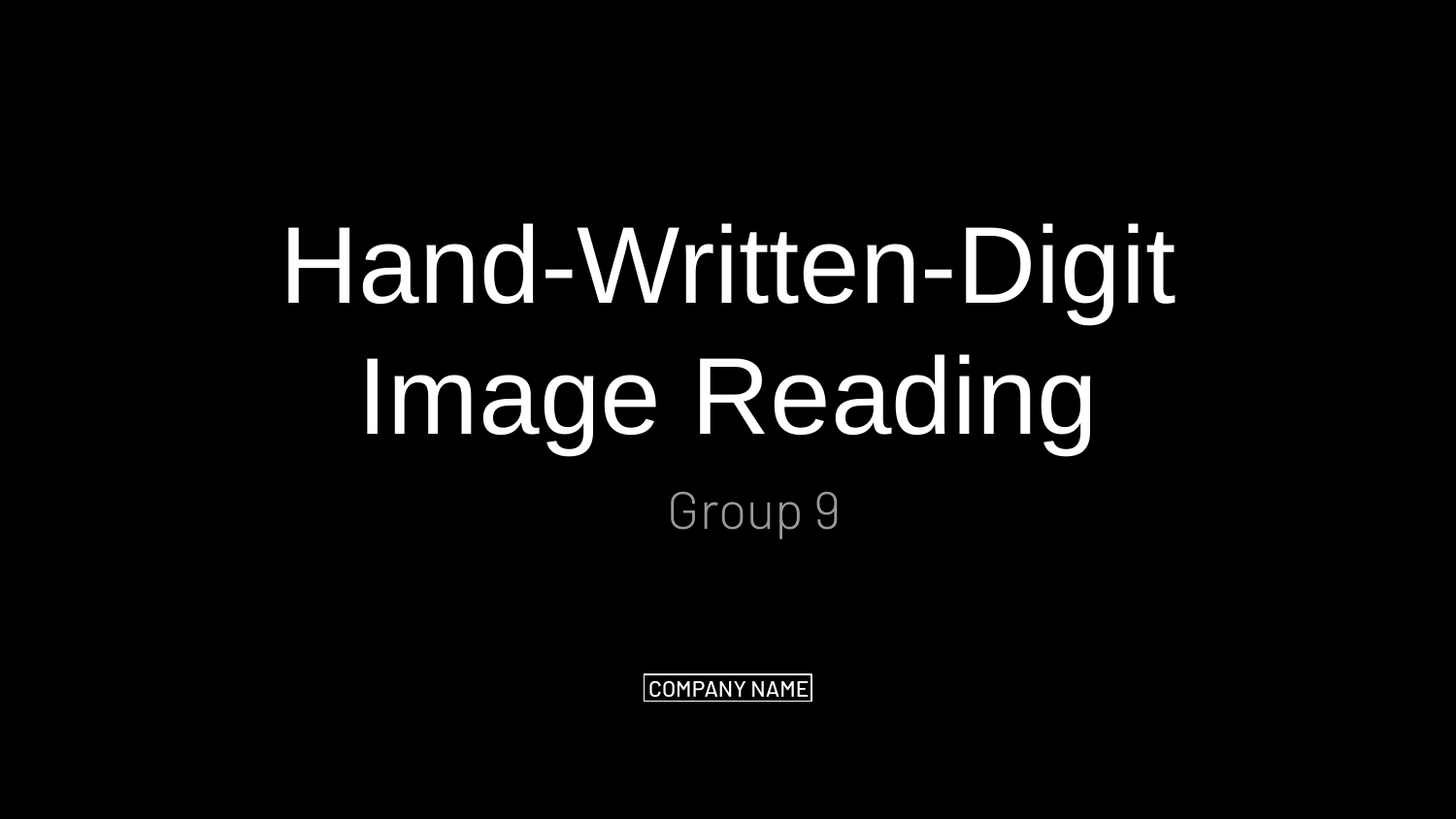

# Hand-Written-Digit
Image Reading
Group 9
 COMPANY NAME